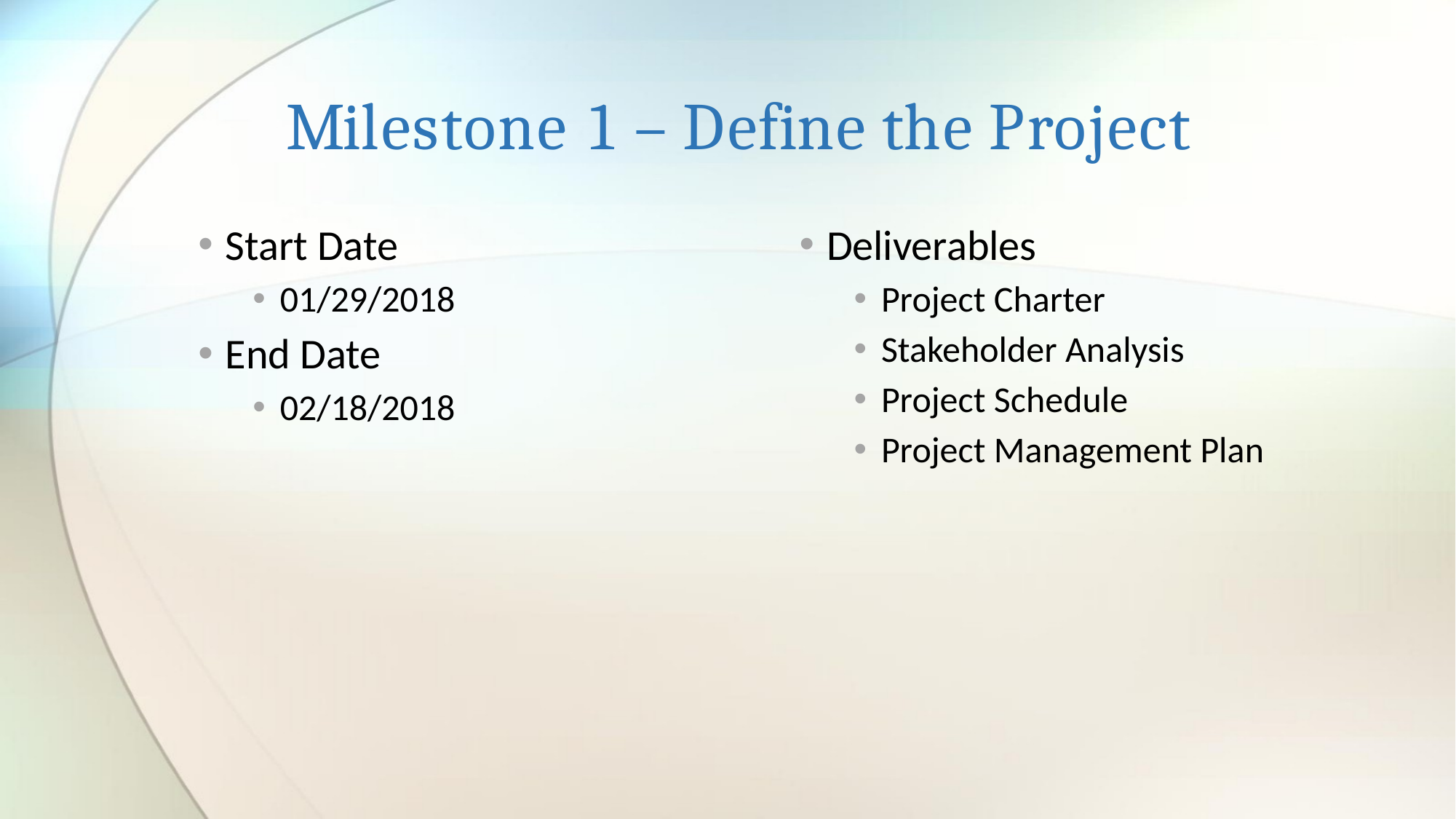

# Milestone 1 – Define the Project
Start Date
01/29/2018
End Date
02/18/2018
Deliverables
Project Charter
Stakeholder Analysis
Project Schedule
Project Management Plan